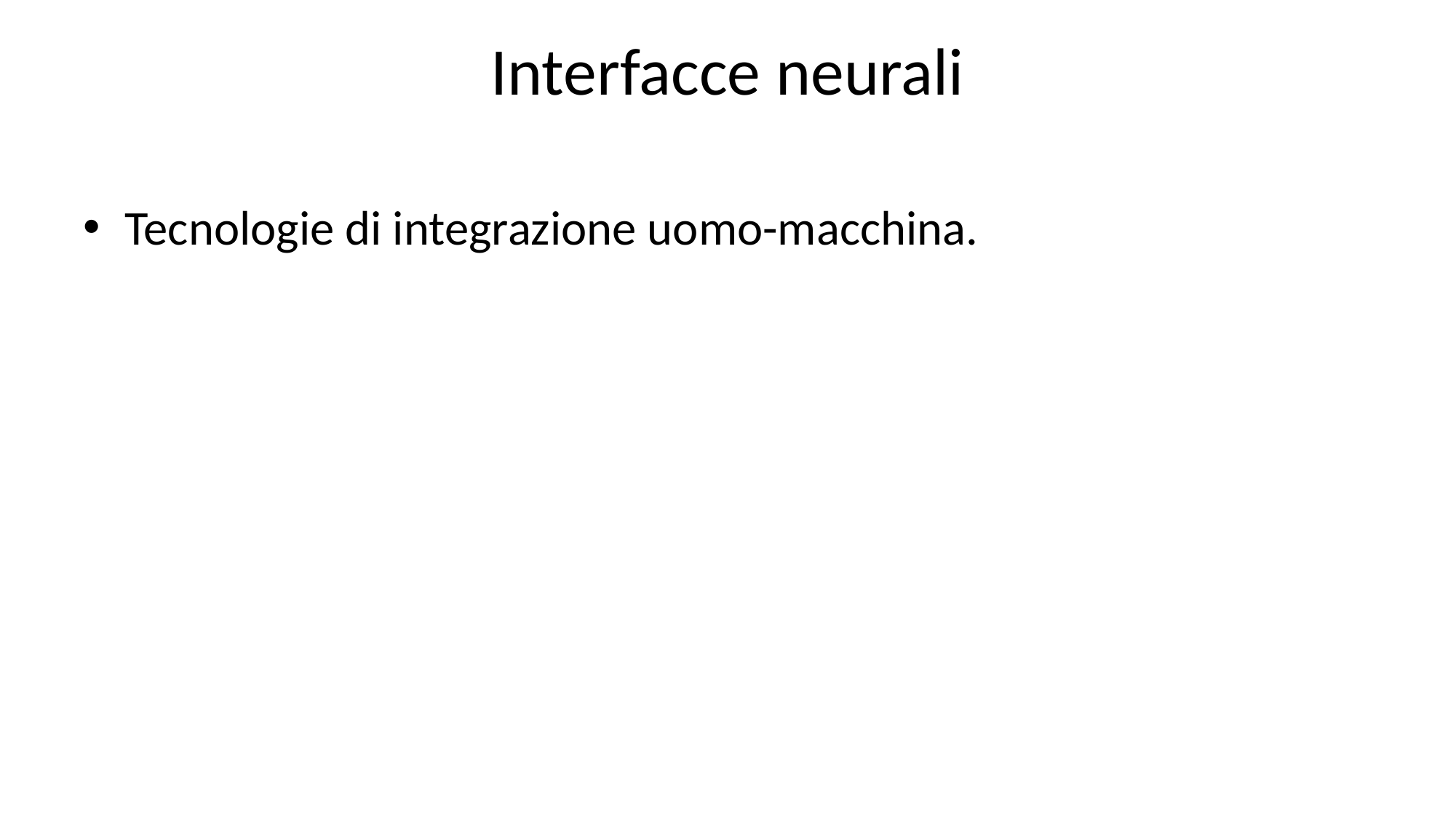

# Interfacce neurali
Tecnologie di integrazione uomo-macchina.